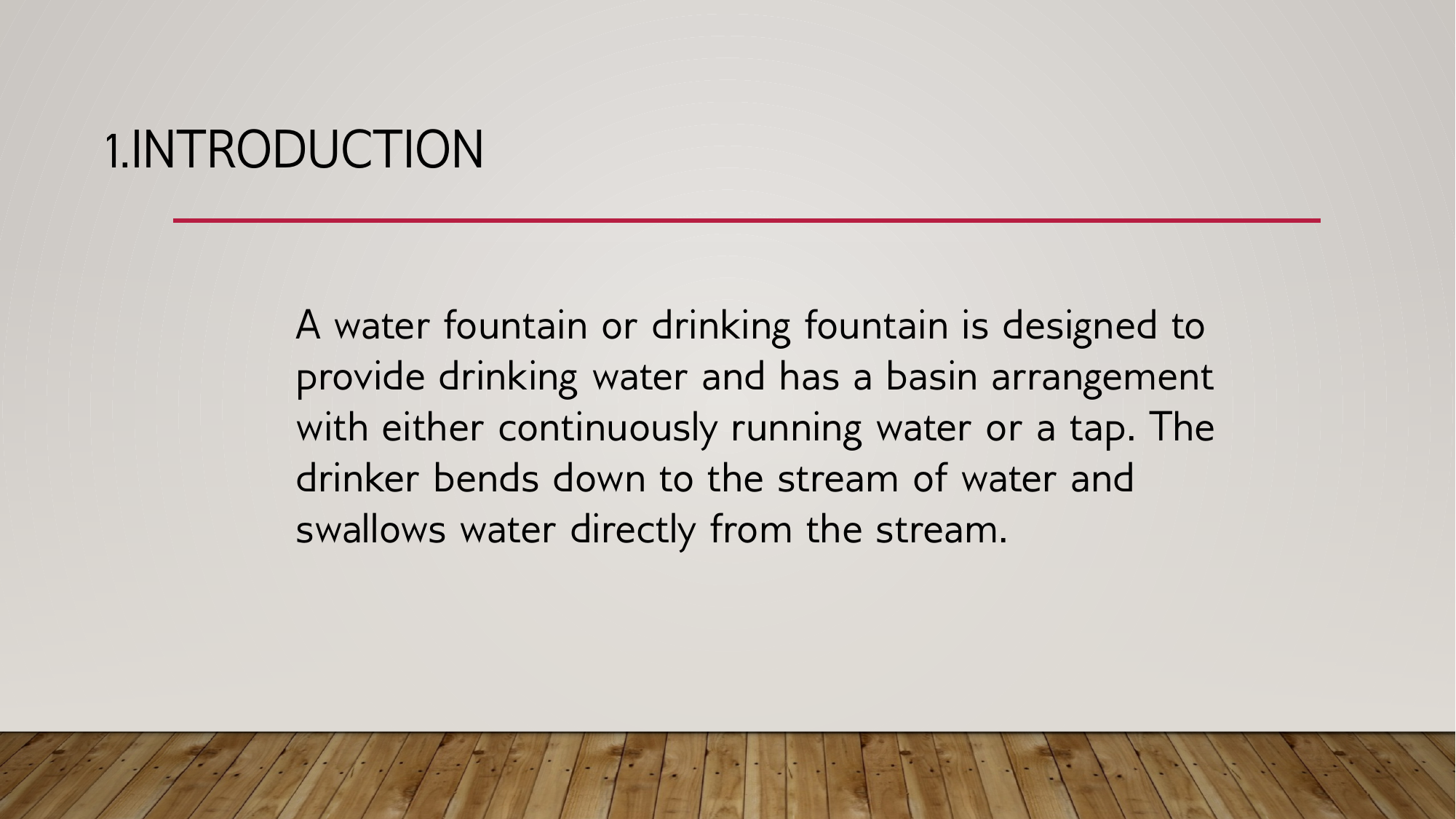

# 1.Introduction
A water fountain or drinking fountain is designed to provide drinking water and has a basin arrangement with either continuously running water or a tap. The drinker bends down to the stream of water and swallows water directly from the stream.